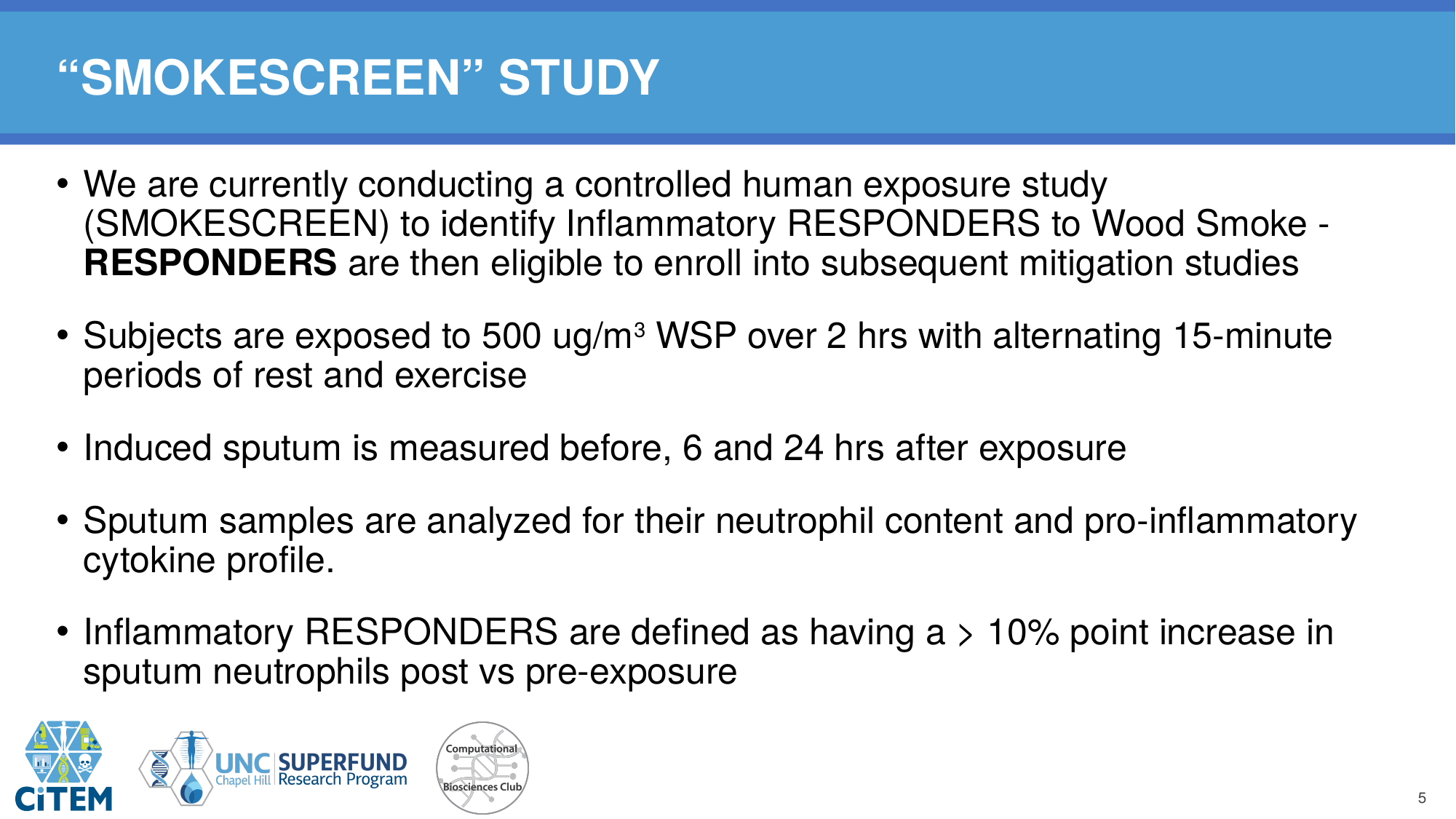

# “SMOKESCREEN” STUDY
We are currently conducting a controlled human exposure study (SMOKESCREEN) to identify Inflammatory RESPONDERS to Wood Smoke -  RESPONDERS are then eligible to enroll into subsequent mitigation studies
Subjects are exposed to 500 ug/m3 WSP over 2 hrs with alternating 15-minute periods of rest and exercise
Induced sputum is measured before, 6 and 24 hrs after exposure
Sputum samples are analyzed for their neutrophil content and pro-inflammatory cytokine profile.
Inflammatory RESPONDERS are defined as having a > 10% point increase in sputum neutrophils post vs pre-exposure
5